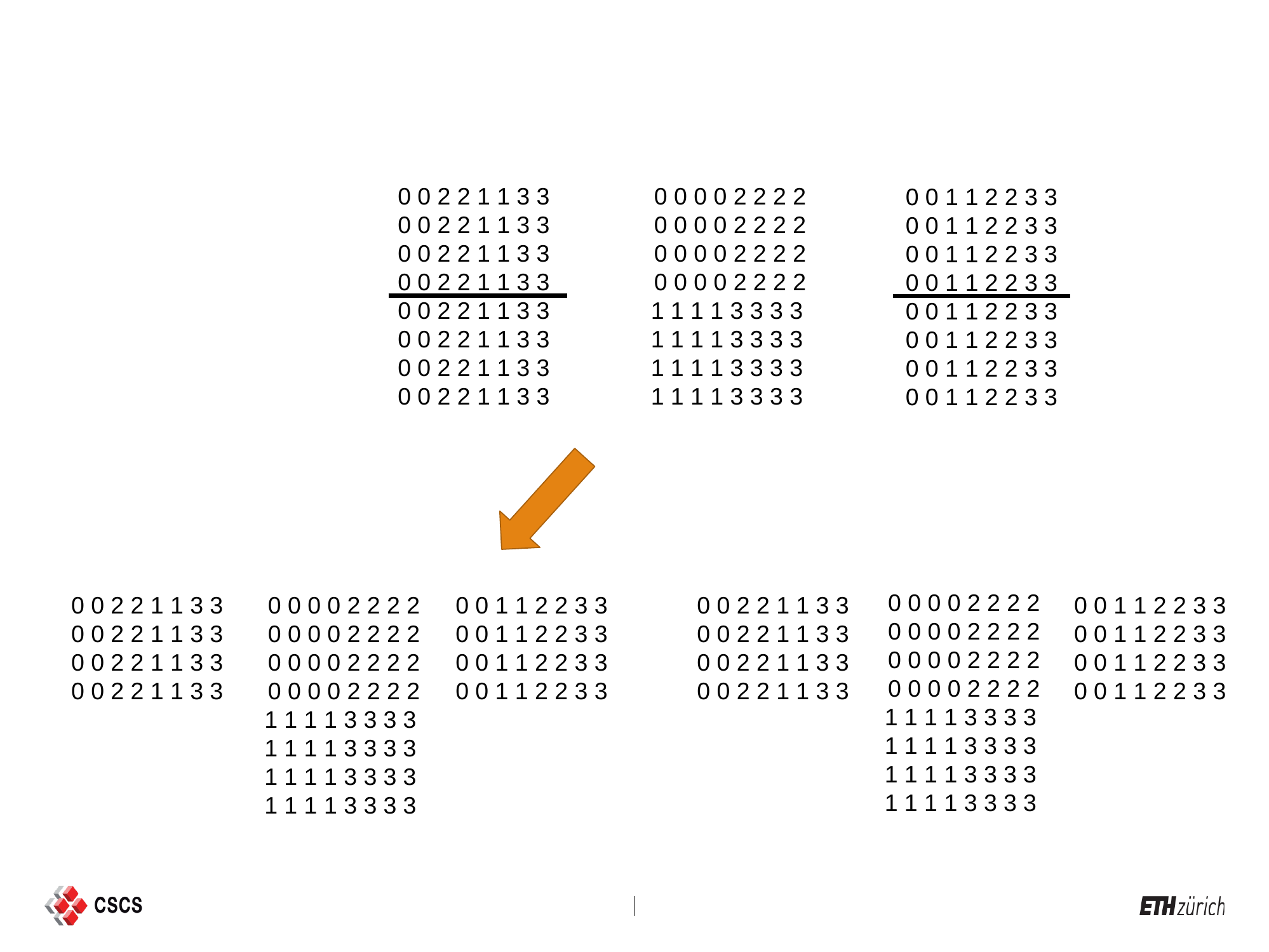

0 0 2 2 1 1 3 3
0 0 2 2 1 1 3 3 0 0 2 2 1 1 3 3
0 0 2 2 1 1 3 3
0 0 2 2 1 1 3 3
0 0 2 2 1 1 3 3
0 0 2 2 1 1 3 3
0 0 2 2 1 1 3 3
0 0 0 0 2 2 2 2
0 0 0 0 2 2 2 2
0 0 0 0 2 2 2 2
0 0 0 0 2 2 2 2
1 1 1 1 3 3 3 3
1 1 1 1 3 3 3 3
1 1 1 1 3 3 3 3
1 1 1 1 3 3 3 3
0 0 1 1 2 2 3 3
0 0 1 1 2 2 3 3
0 0 1 1 2 2 3 3
0 0 1 1 2 2 3 3
0 0 1 1 2 2 3 3
0 0 1 1 2 2 3 3
0 0 1 1 2 2 3 3
0 0 1 1 2 2 3 3

0 0 0 0 2 2 2 2
0 0 0 0 2 2 2 2
0 0 0 0 2 2 2 2
0 0 0 0 2 2 2 2
1 1 1 1 3 3 3 3
1 1 1 1 3 3 3 3
1 1 1 1 3 3 3 3
1 1 1 1 3 3 3 3
0 0 2 2 1 1 3 3
0 0 2 2 1 1 3 3 0 0 2 2 1 1 3 3
0 0 2 2 1 1 3 3
0 0 0 0 2 2 2 2
0 0 0 0 2 2 2 2
0 0 0 0 2 2 2 2
0 0 0 0 2 2 2 2
1 1 1 1 3 3 3 3
1 1 1 1 3 3 3 3
1 1 1 1 3 3 3 3
1 1 1 1 3 3 3 3
0 0 1 1 2 2 3 3
0 0 1 1 2 2 3 3
0 0 1 1 2 2 3 3
0 0 1 1 2 2 3 3
0 0 2 2 1 1 3 3
0 0 2 2 1 1 3 3 0 0 2 2 1 1 3 3
0 0 2 2 1 1 3 3
0 0 1 1 2 2 3 3
0 0 1 1 2 2 3 3
0 0 1 1 2 2 3 3
0 0 1 1 2 2 3 3